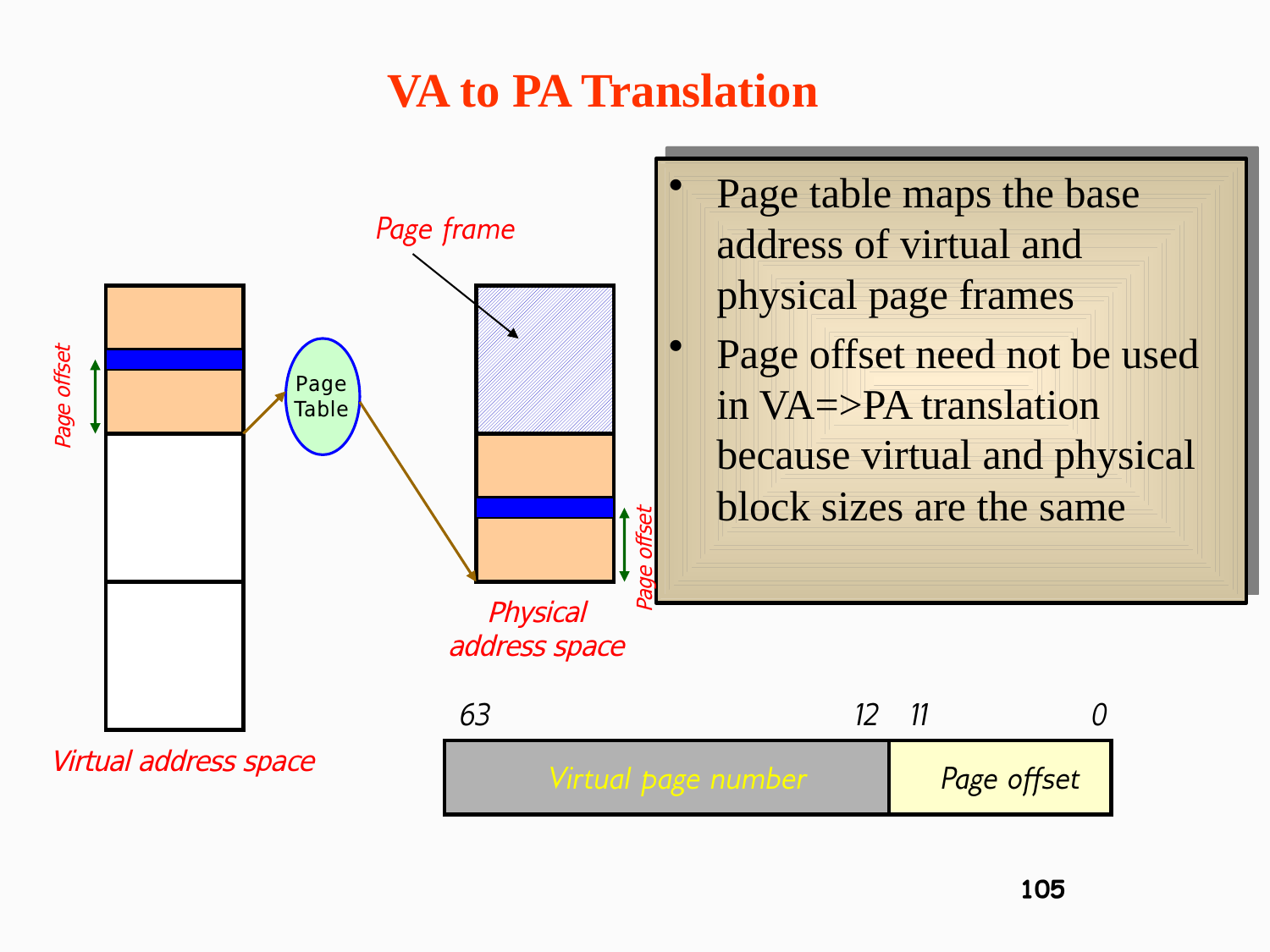

# VA to PA Translation
Page table maps the base address of virtual and physical page frames
Page offset need not be used in VA=>PA translation because virtual and physical block sizes are the same
Page frame

Page
Table
Page offset

Page offset

Physical address space
63
12
11
0

Virtual page number
Page offset
Virtual address space
105